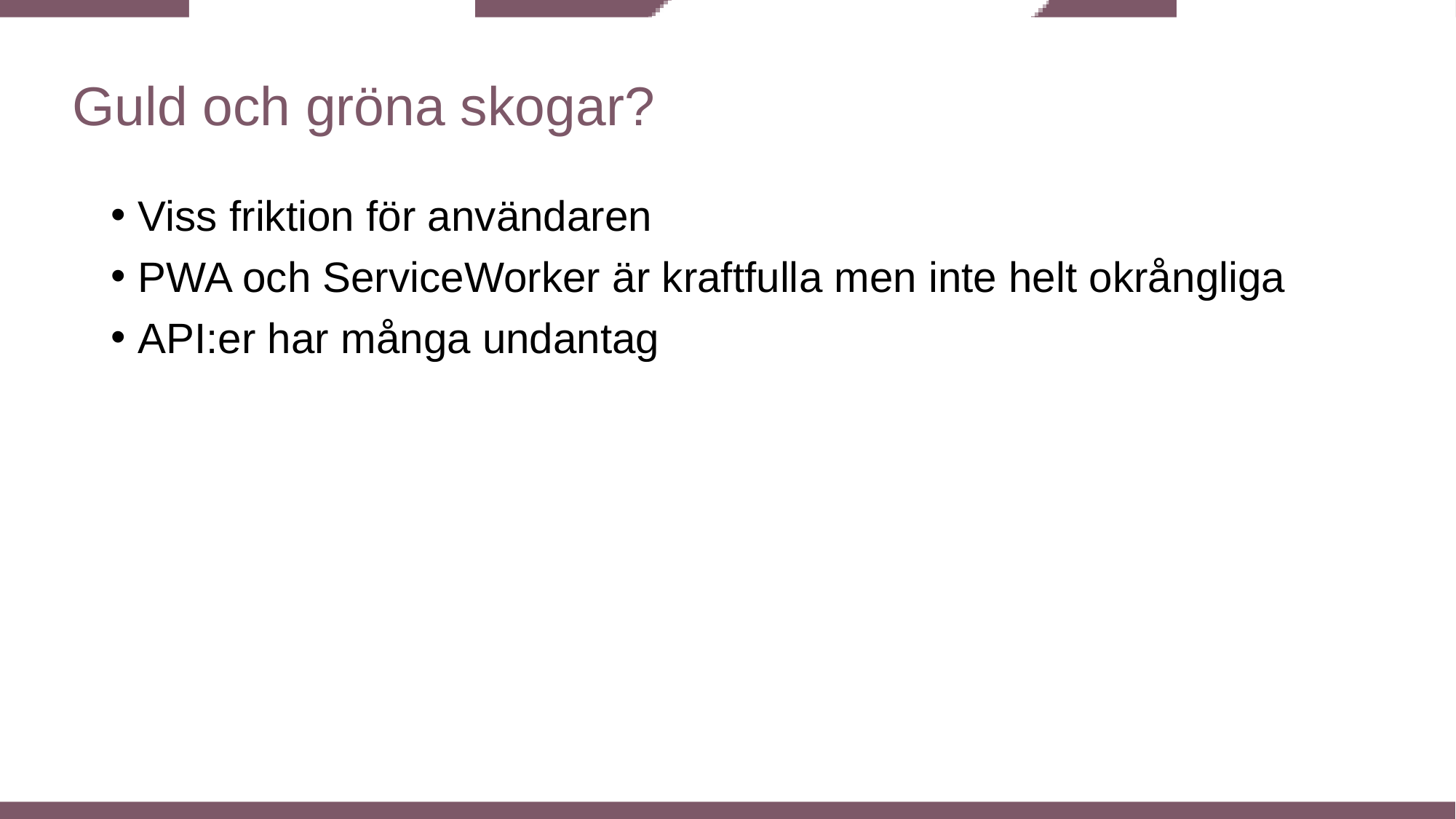

# Guld och gröna skogar?
Viss friktion för användaren
PWA och ServiceWorker är kraftfulla men inte helt okrångliga
API:er har många undantag